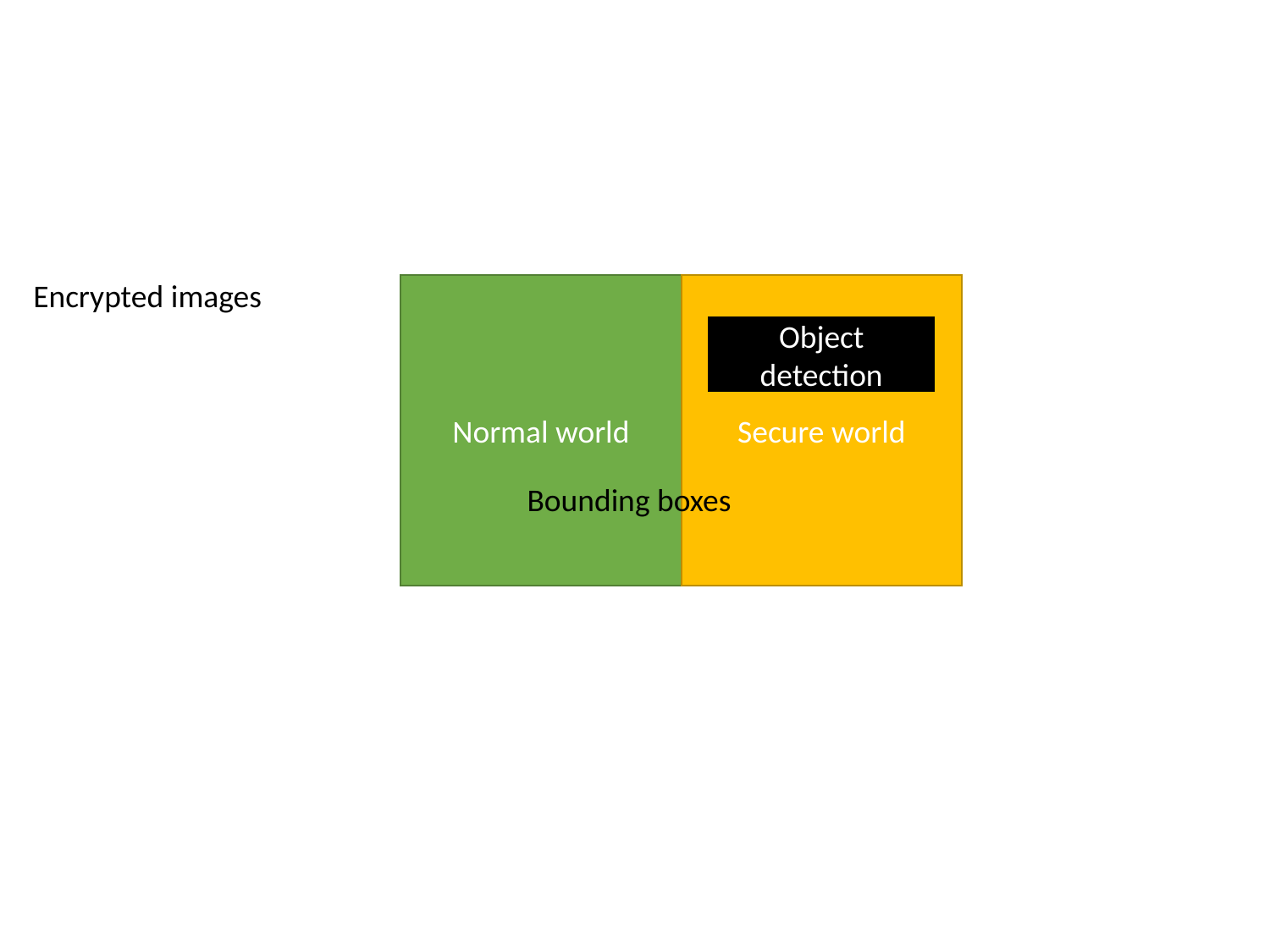

Encrypted images
Normal world
Secure world
Object detection
Bounding boxes